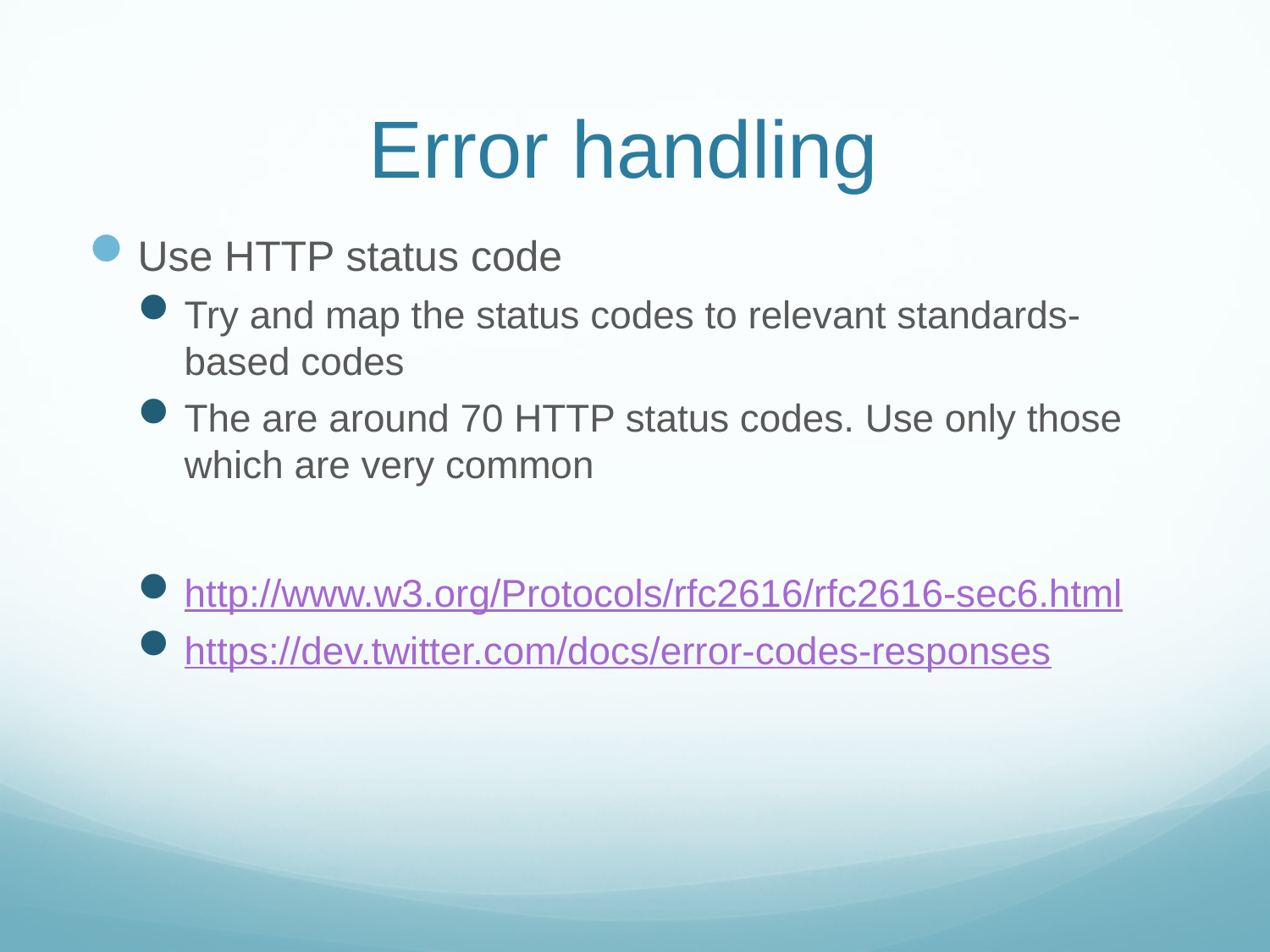

# Error handling
Use HTTP status code
Try and map the status codes to relevant standards-based codes
The are around 70 HTTP status codes. Use only those which are very common

http://www.w3.org/Protocols/rfc2616/rfc2616-sec6.html
https://dev.twitter.com/docs/error-codes-responses